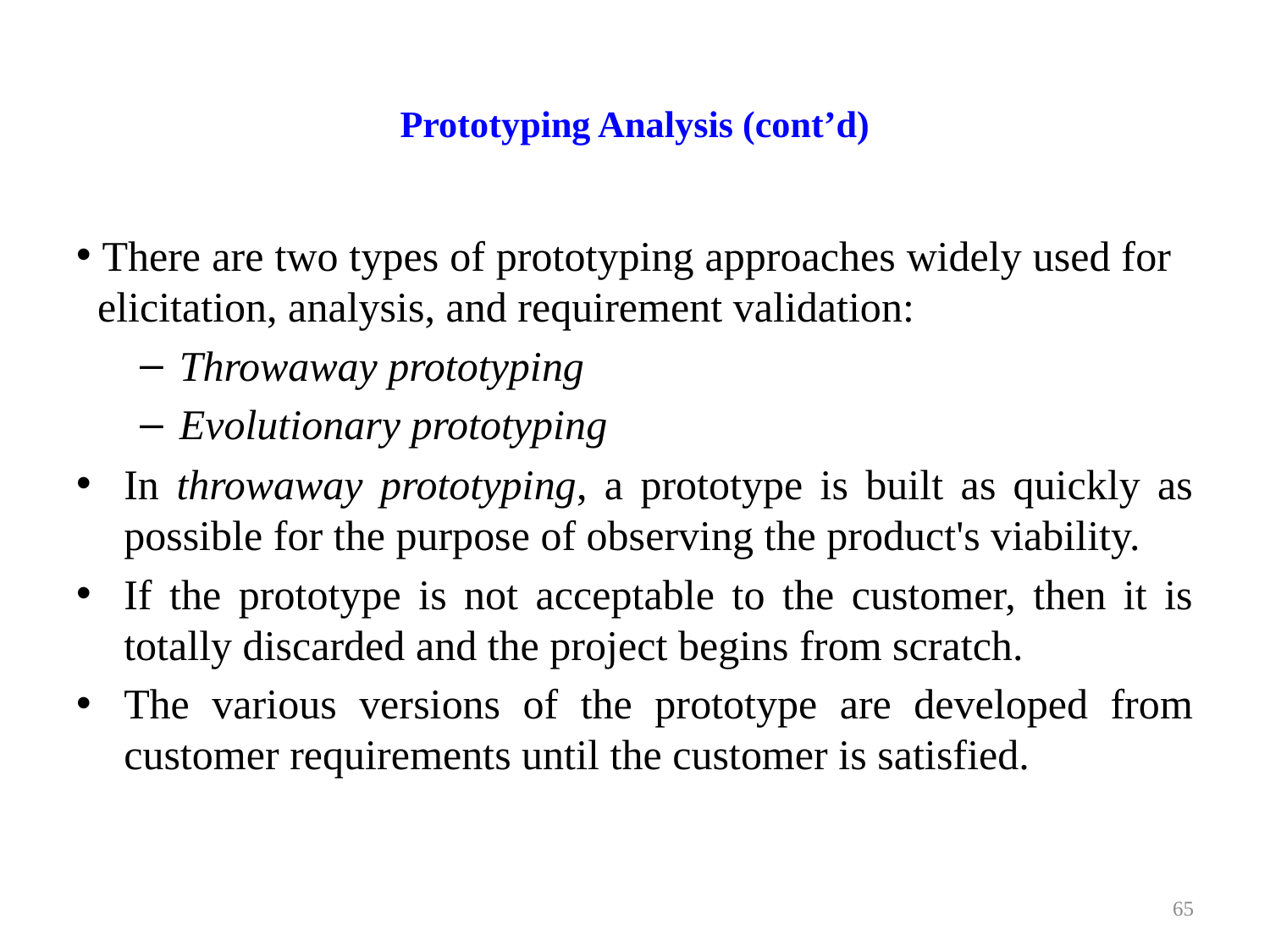

# Prototyping Analysis (cont’d)
 There are two types of prototyping approaches widely used for     elicitation, analysis, and requirement validation:
Throwaway prototyping
Evolutionary prototyping
In throwaway prototyping, a prototype is built as quickly as possible for the purpose of observing the product's viability.
If the prototype is not acceptable to the customer, then it is totally discarded and the project begins from scratch.
The various versions of the prototype are developed from customer requirements until the customer is satisfied.
65